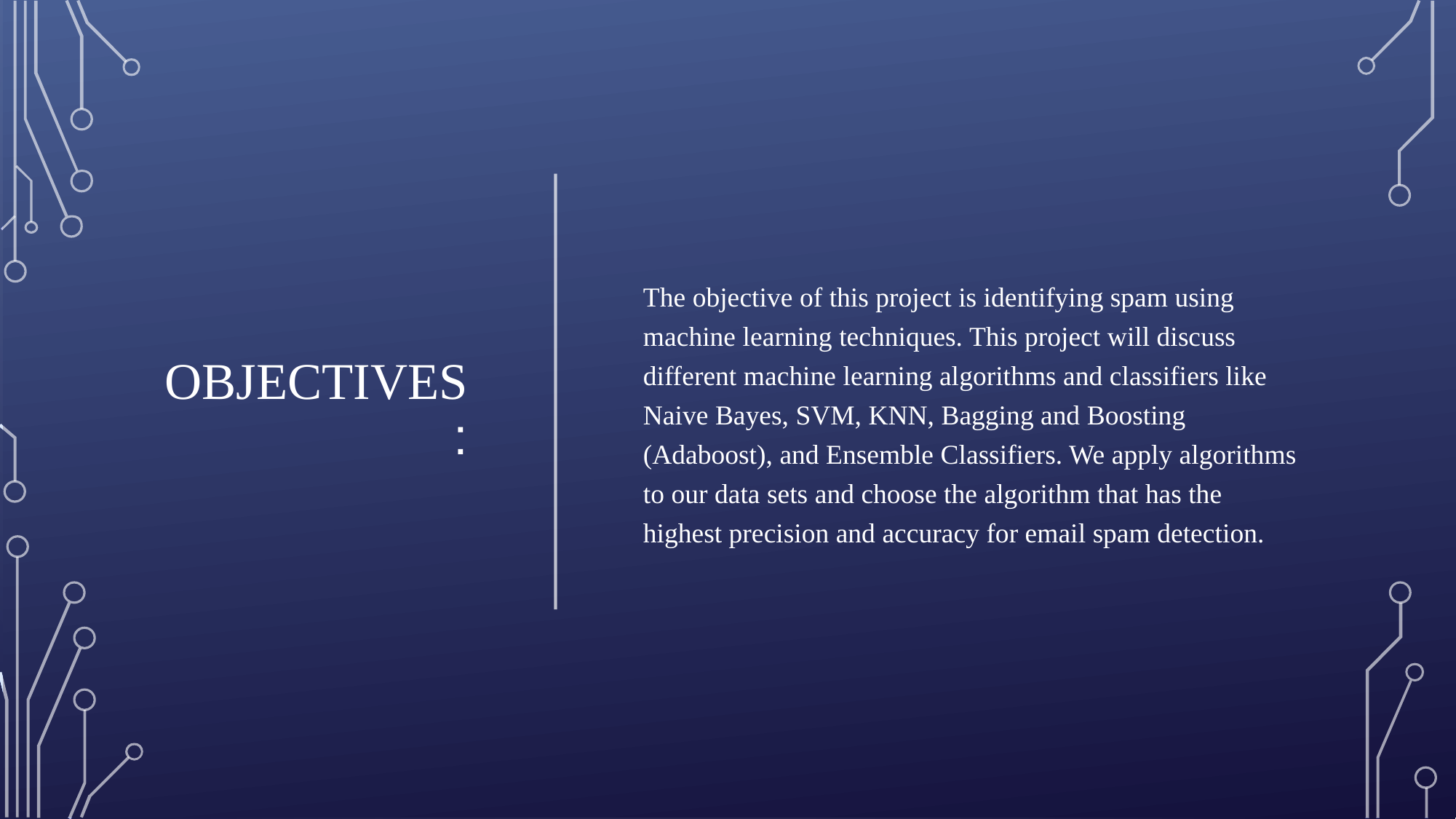

# Objectives :
The objective of this project is identifying spam using machine learning techniques. This project will discuss different machine learning algorithms and classifiers like Naive Bayes, SVM, KNN, Bagging and Boosting (Adaboost), and Ensemble Classifiers. We apply algorithms to our data sets and choose the algorithm that has the highest precision and accuracy for email spam detection.